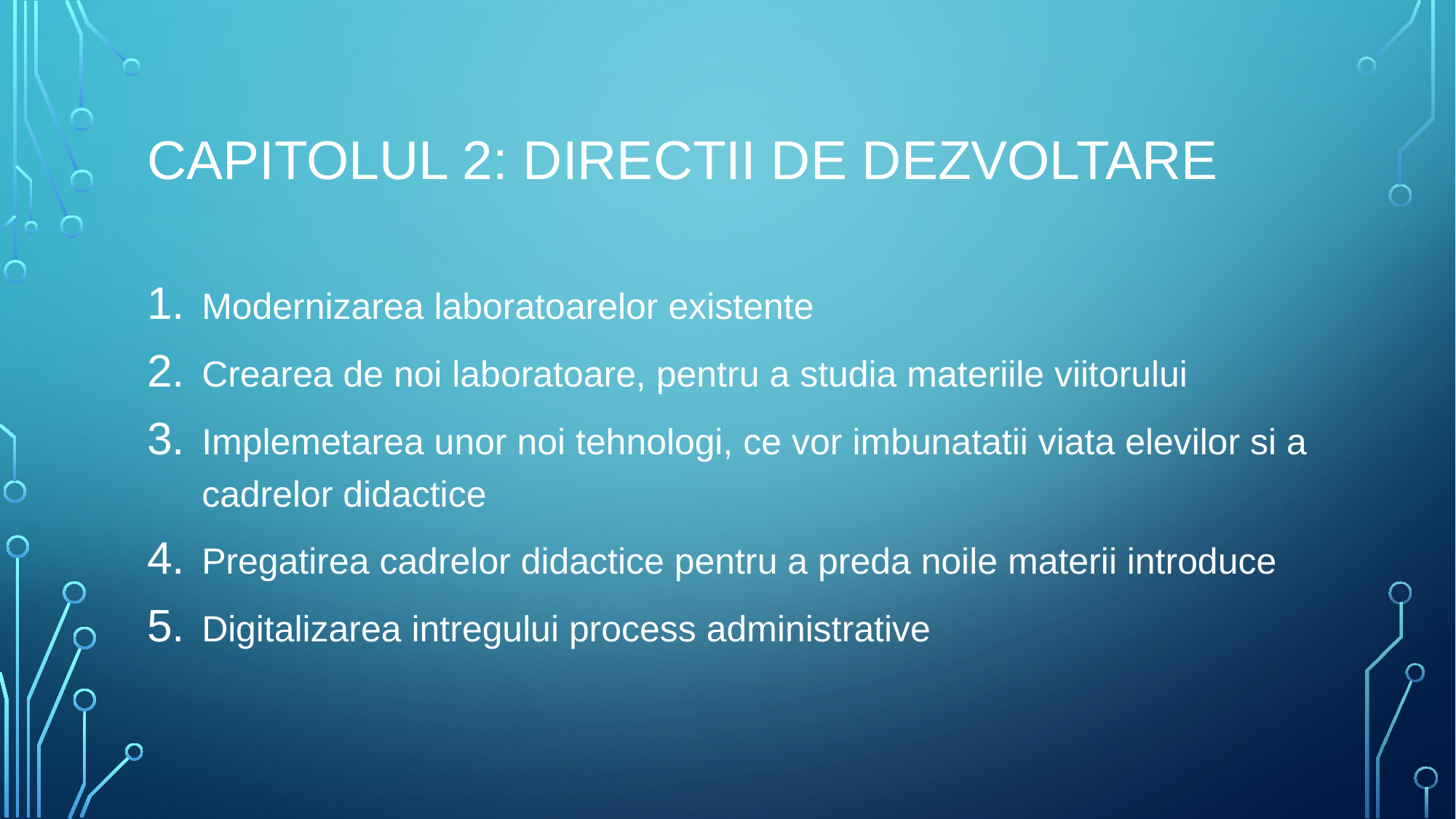

# Capitolul 2: Directii de dezvoltare
Modernizarea laboratoarelor existente
Crearea de noi laboratoare, pentru a studia materiile viitorului
Implemetarea unor noi tehnologi, ce vor imbunatatii viata elevilor si a cadrelor didactice
Pregatirea cadrelor didactice pentru a preda noile materii introduce
Digitalizarea intregului process administrative